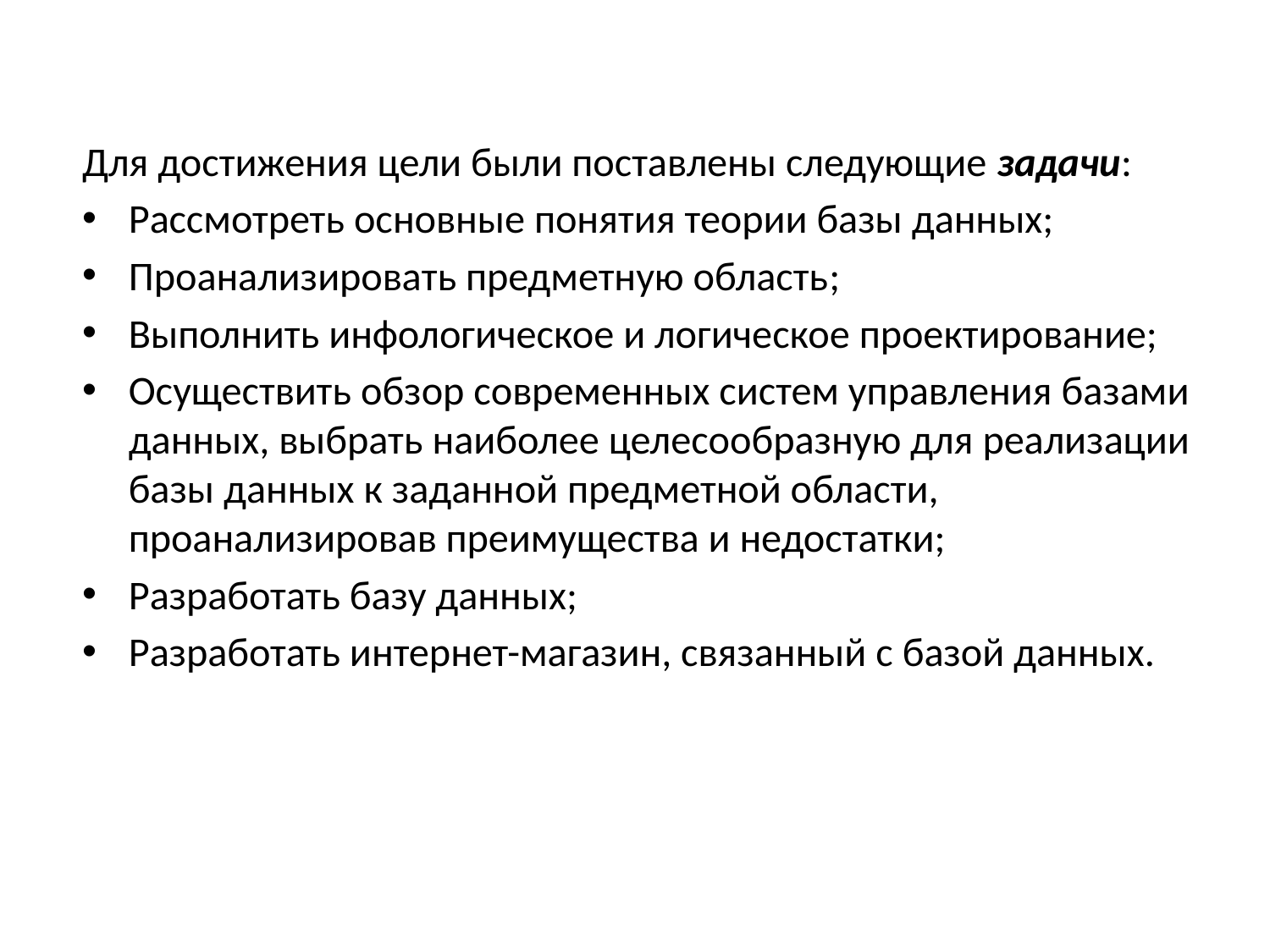

Для достижения цели были поставлены следующие задачи:
Рассмотреть основные понятия теории базы данных;
Проанализировать предметную область;
Выполнить инфологическое и логическое проектирование;
Осуществить обзор современных систем управления базами данных, выбрать наиболее целесообразную для реализации базы данных к заданной предметной области, проанализировав преимущества и недостатки;
Разработать базу данных;
Разработать интернет-магазин, связанный с базой данных.